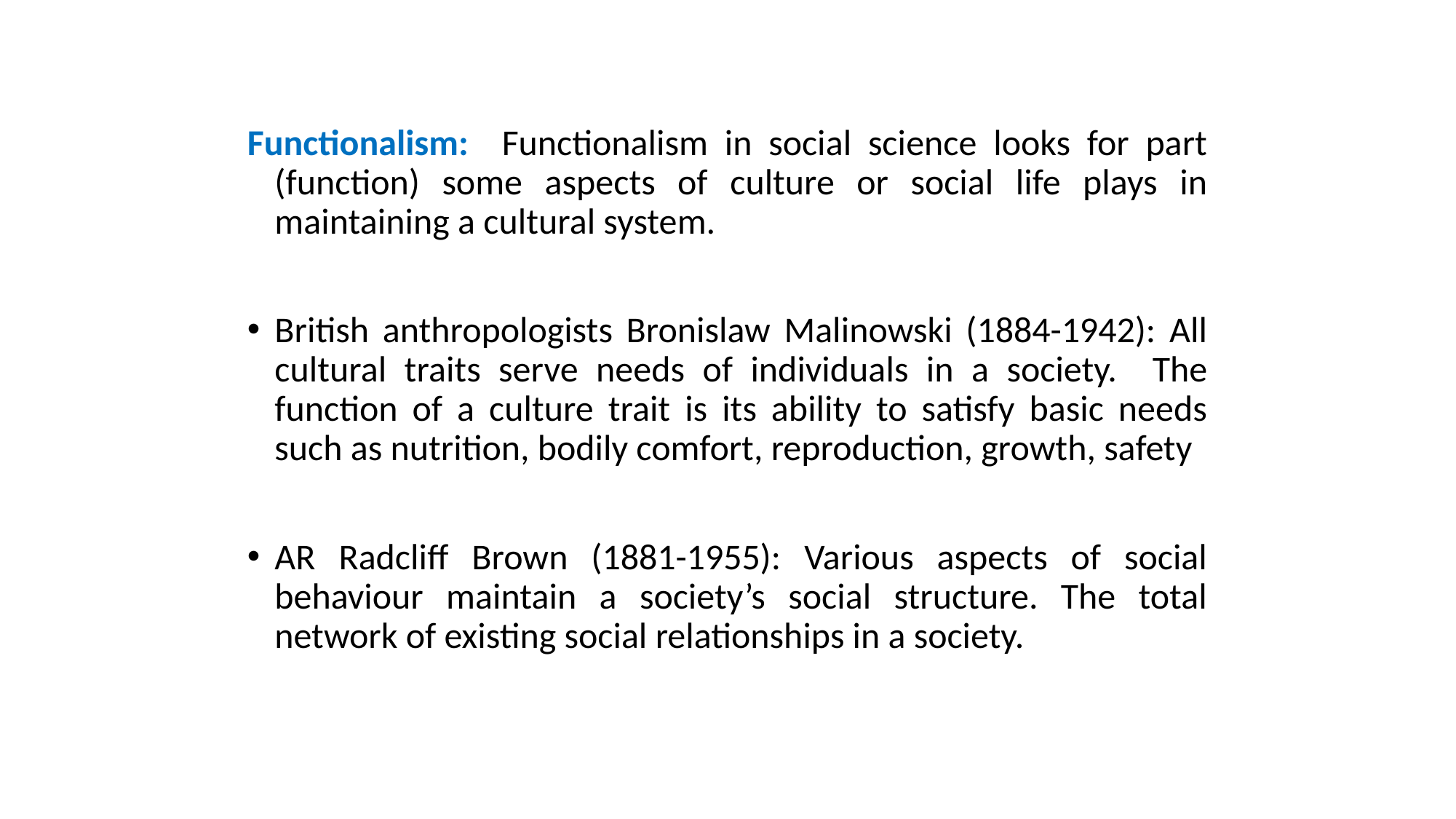

Functionalism:  Functionalism in social science looks for part (function) some aspects of culture or social life plays in maintaining a cultural system.

British anthropologists Bronislaw Malinowski (1884-1942): All cultural traits serve needs of individuals in a society.  The function of a culture trait is its ability to satisfy basic needs such as nutrition, bodily comfort, reproduction, growth, safety

AR Radcliff Brown (1881-1955): Various aspects of social behaviour maintain a society’s social structure. The total network of existing social relationships in a society.